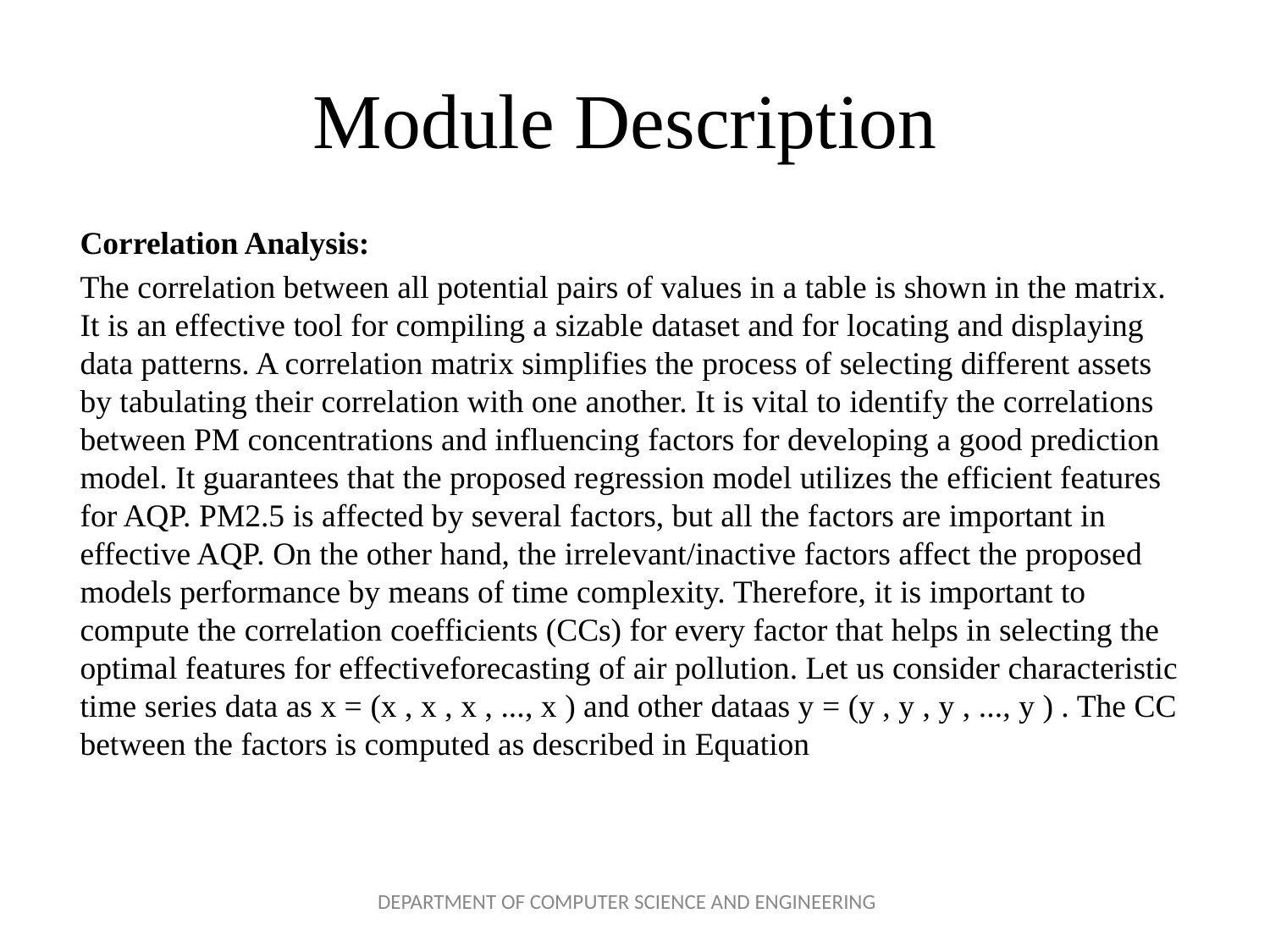

# Module Description
Correlation Analysis:
The correlation between all potential pairs of values in a table is shown in the matrix. It is an effective tool for compiling a sizable dataset and for locating and displaying data patterns. A correlation matrix simplifies the process of selecting different assets by tabulating their correlation with one another. It is vital to identify the correlations between PM concentrations and influencing factors for developing a good prediction model. It guarantees that the proposed regression model utilizes the efficient features for AQP. PM2.5 is affected by several factors, but all the factors are important in effective AQP. On the other hand, the irrelevant/inactive factors affect the proposed models performance by means of time complexity. Therefore, it is important to compute the correlation coefficients (CCs) for every factor that helps in selecting the optimal features for effectiveforecasting of air pollution. Let us consider characteristic time series data as x = (x , x , x , ..., x ) and other dataas y = (y , y , y , ..., y ) . The CC between the factors is computed as described in Equation
DEPARTMENT OF COMPUTER SCIENCE AND ENGINEERING